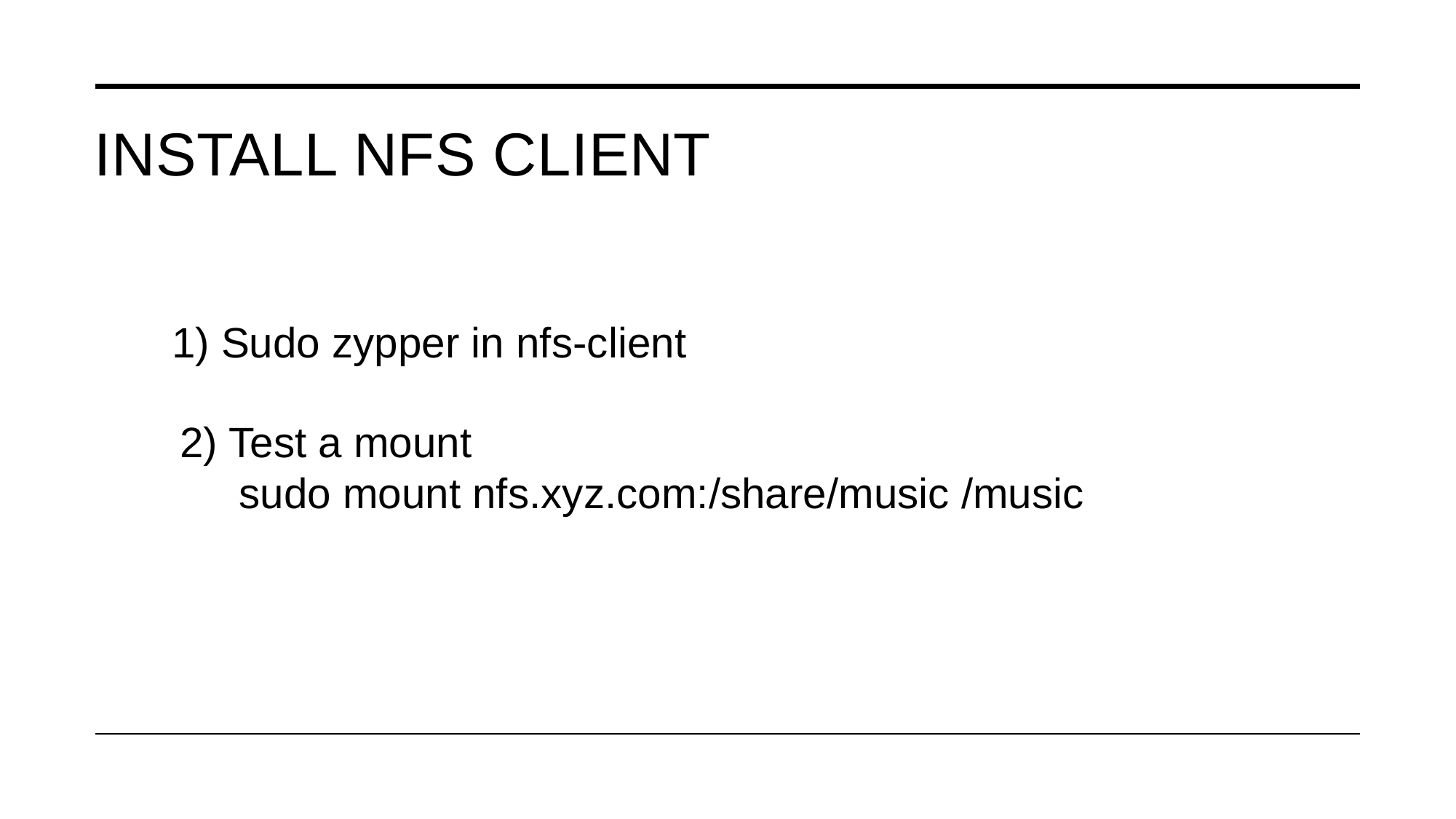

Install NFS client
1) Sudo zypper in nfs-client
2) Test a mount
     sudo mount nfs.xyz.com:/share/music /music